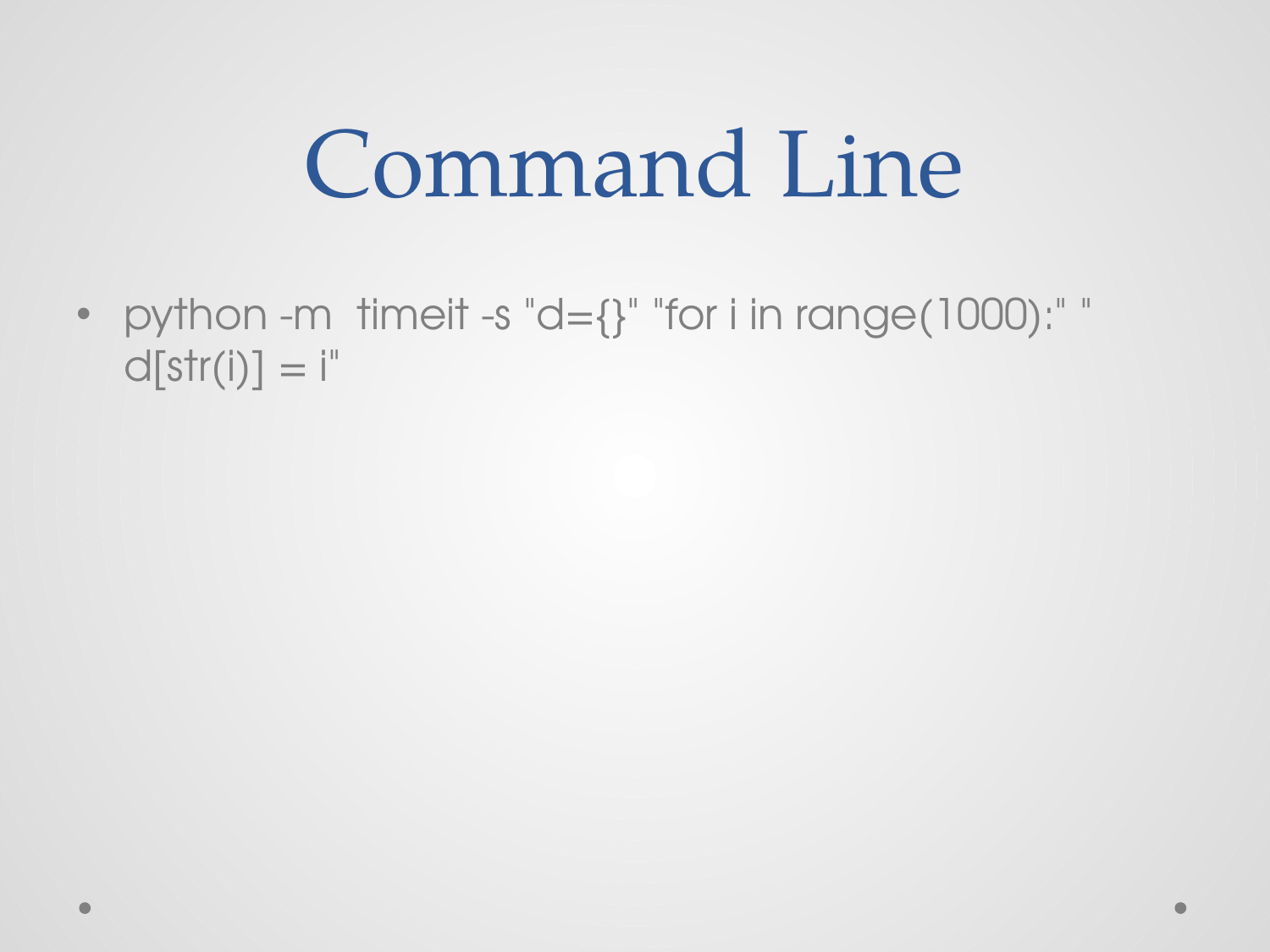

# Command Line

python -m  timeit -s "d={}" "for i in range(1000):" " d[str(i)] = i"